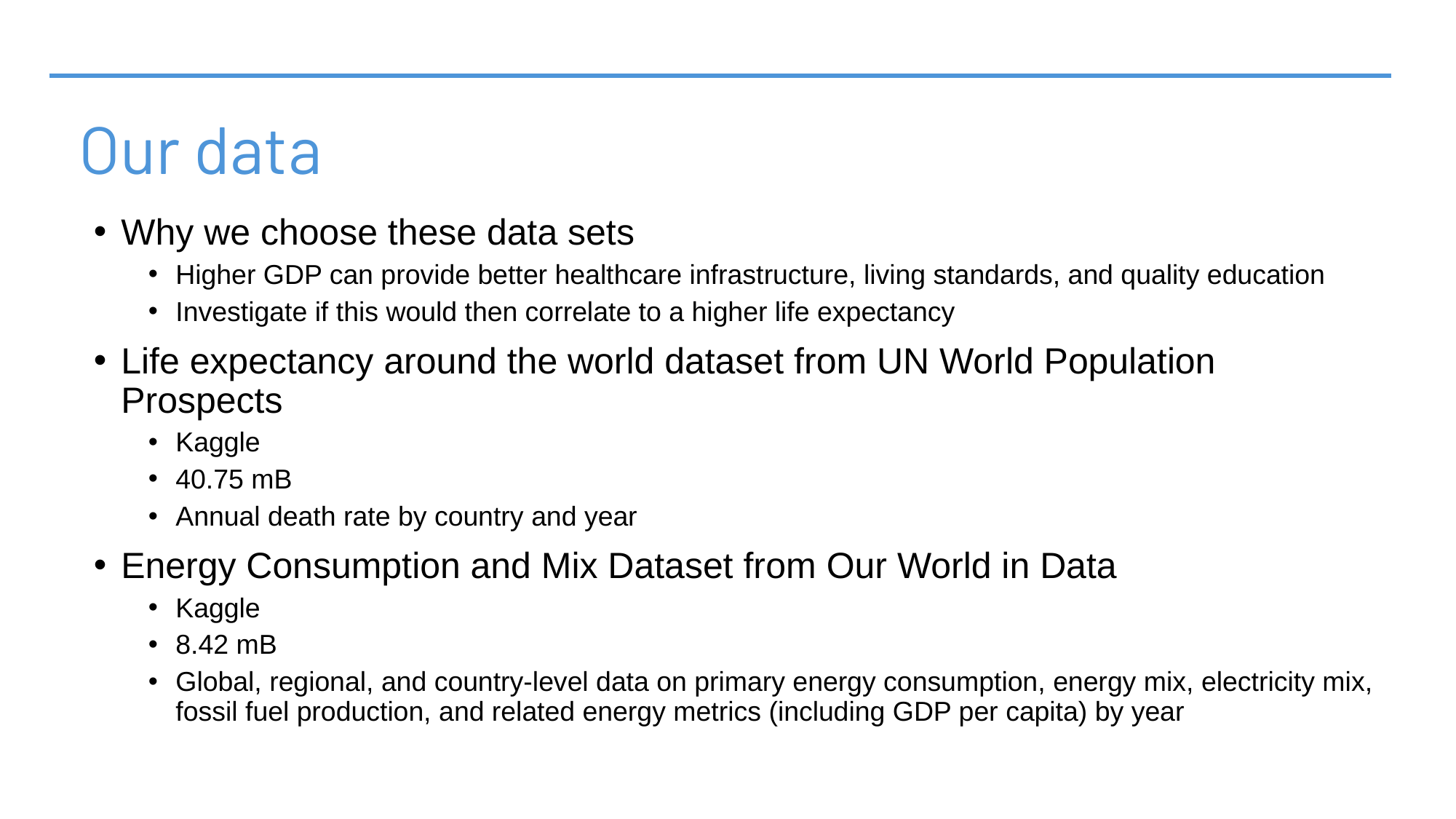

# Our data
Why we choose these data sets
Higher GDP can provide better healthcare infrastructure, living standards, and quality education
Investigate if this would then correlate to a higher life expectancy
Life expectancy around the world dataset from UN World Population Prospects
Kaggle
40.75 mB
Annual death rate by country and year
Energy Consumption and Mix Dataset from Our World in Data
Kaggle
8.42 mB
Global, regional, and country-level data on primary energy consumption, energy mix, electricity mix, fossil fuel production, and related energy metrics (including GDP per capita) by year